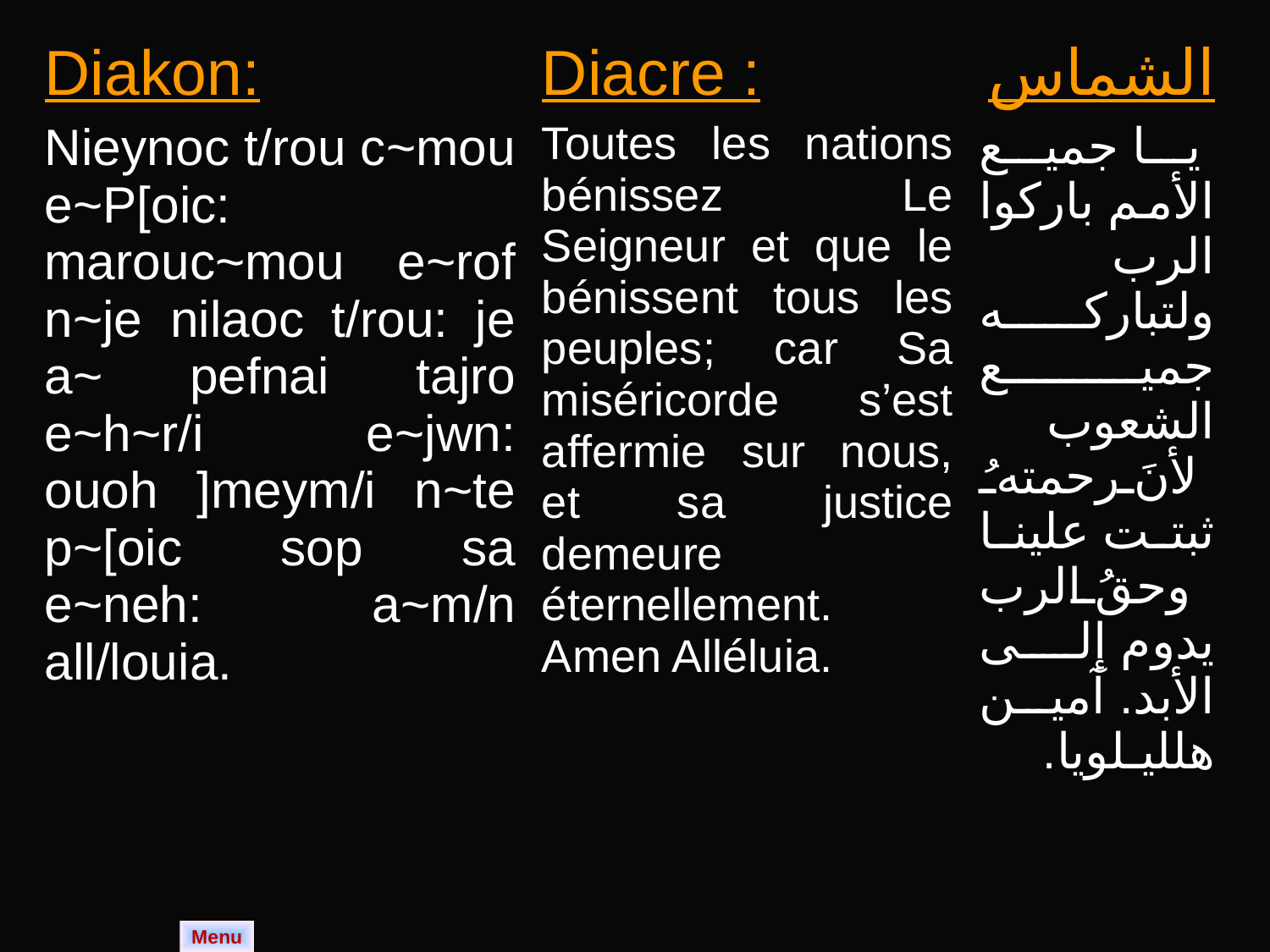

| Diakon: Nieynoc t/rou c~mou e~P[oic: marouc~mou e~rof n~je nilaoc t/rou: je a~ pefnai tajro e~h~r/i e~jwn: ouoh ]meym/i n~te p~[oic sop sa e~neh: a~m/n all/louia. | Diacre : Toutes les nations bénissez Le Seigneur et que le bénissent tous les peuples; car Sa miséricorde s’est affermie sur nous, et sa justice demeure éternellement. Amen Alléluia. | الشماس يا جميع الأمم باركوا الرب ولتباركه جميع الشعوب لأنَ رحمتهُ ثبتت علينا وحقُ الرب يدوم إلى الأبد. آمين هلليـلويا. |
| --- | --- | --- |
Menu